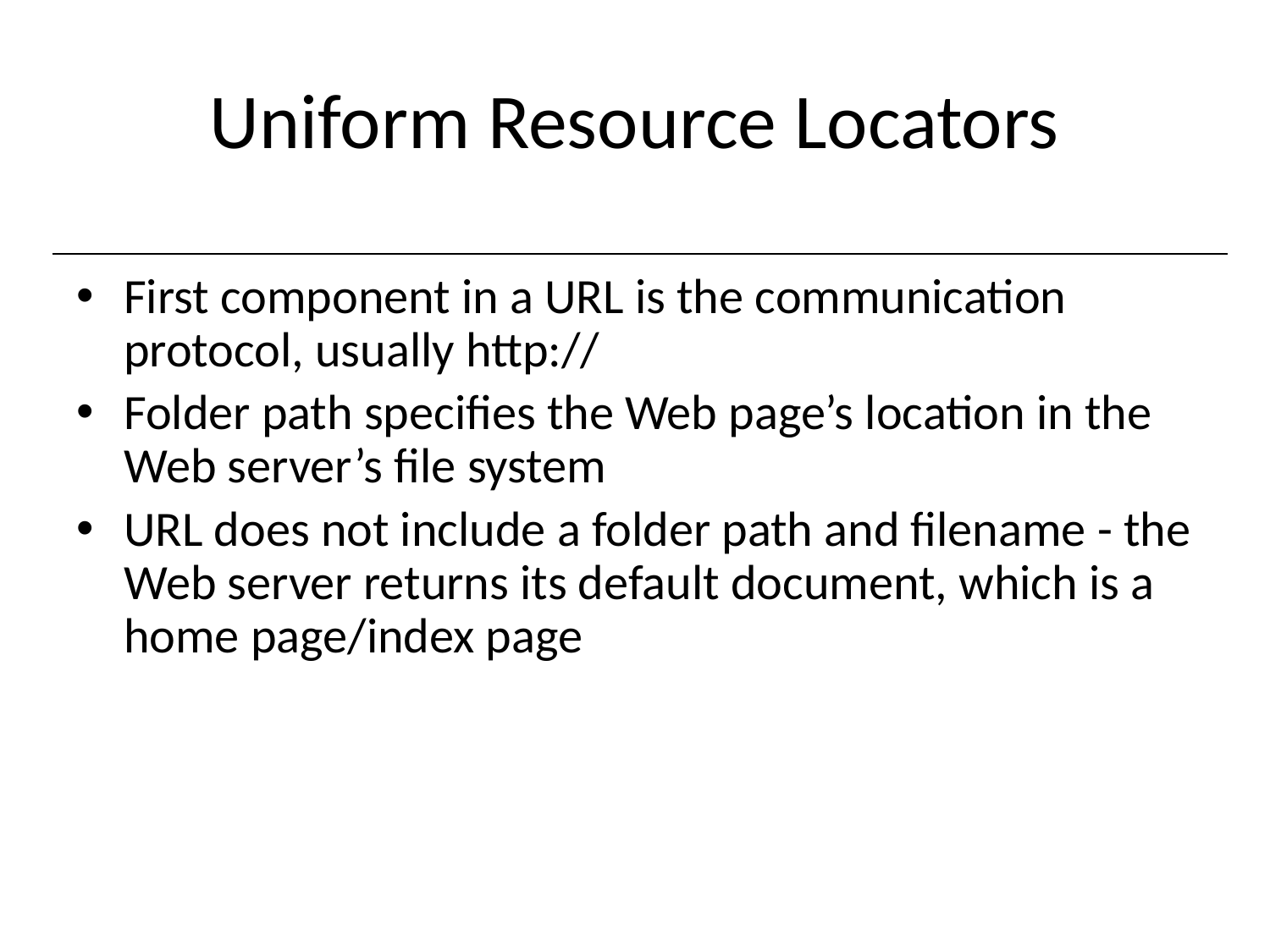

# Uniform Resource Locators
First component in a URL is the communication protocol, usually http://
Folder path specifies the Web page’s location in the Web server’s file system
URL does not include a folder path and filename - the Web server returns its default document, which is a home page/index page